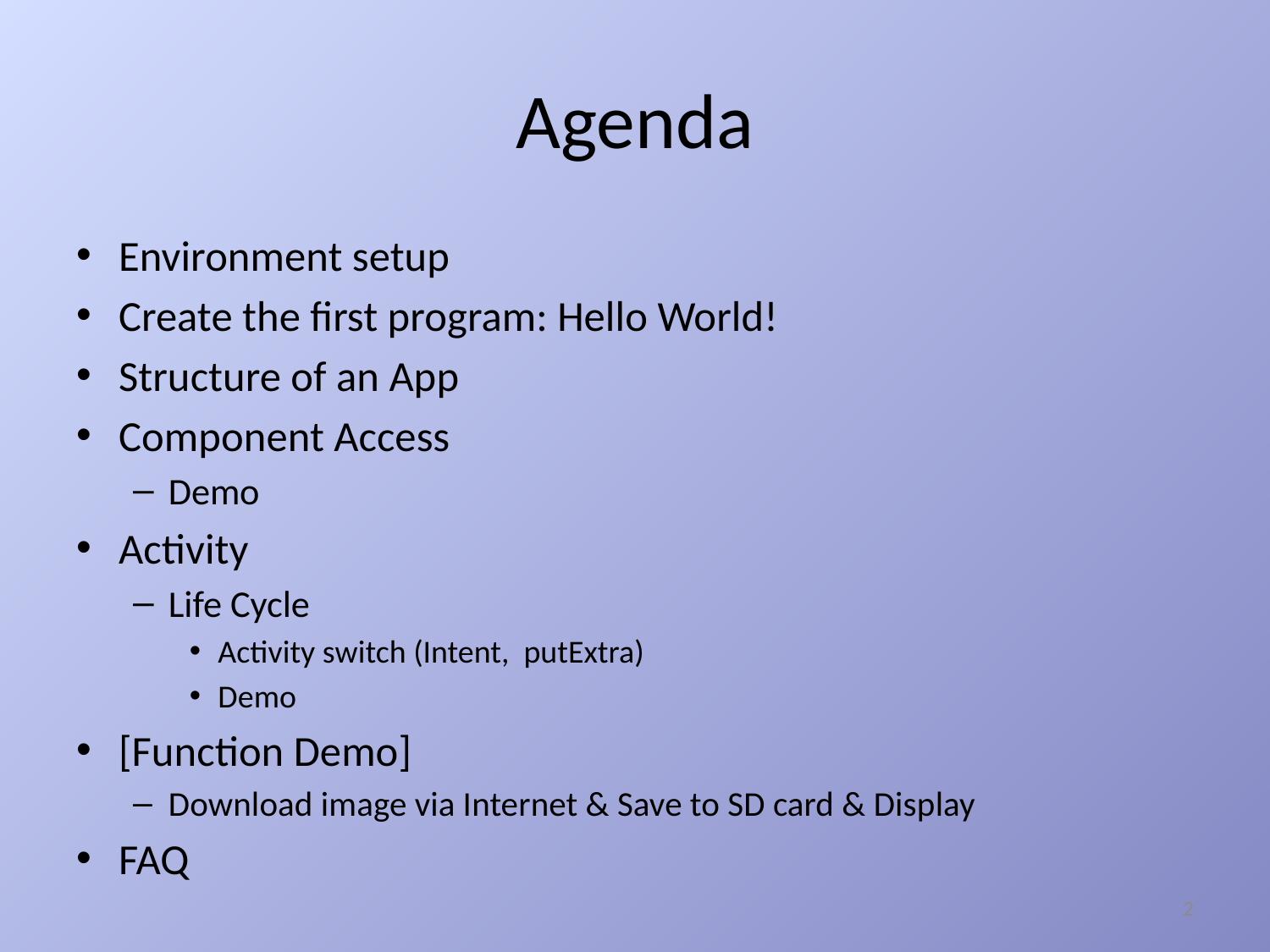

# Agenda
Environment setup
Create the first program: Hello World!
Structure of an App
Component Access
Demo
Activity
Life Cycle
Activity switch (Intent,  putExtra)
Demo
[Function Demo]
Download image via Internet & Save to SD card & Display
FAQ
2